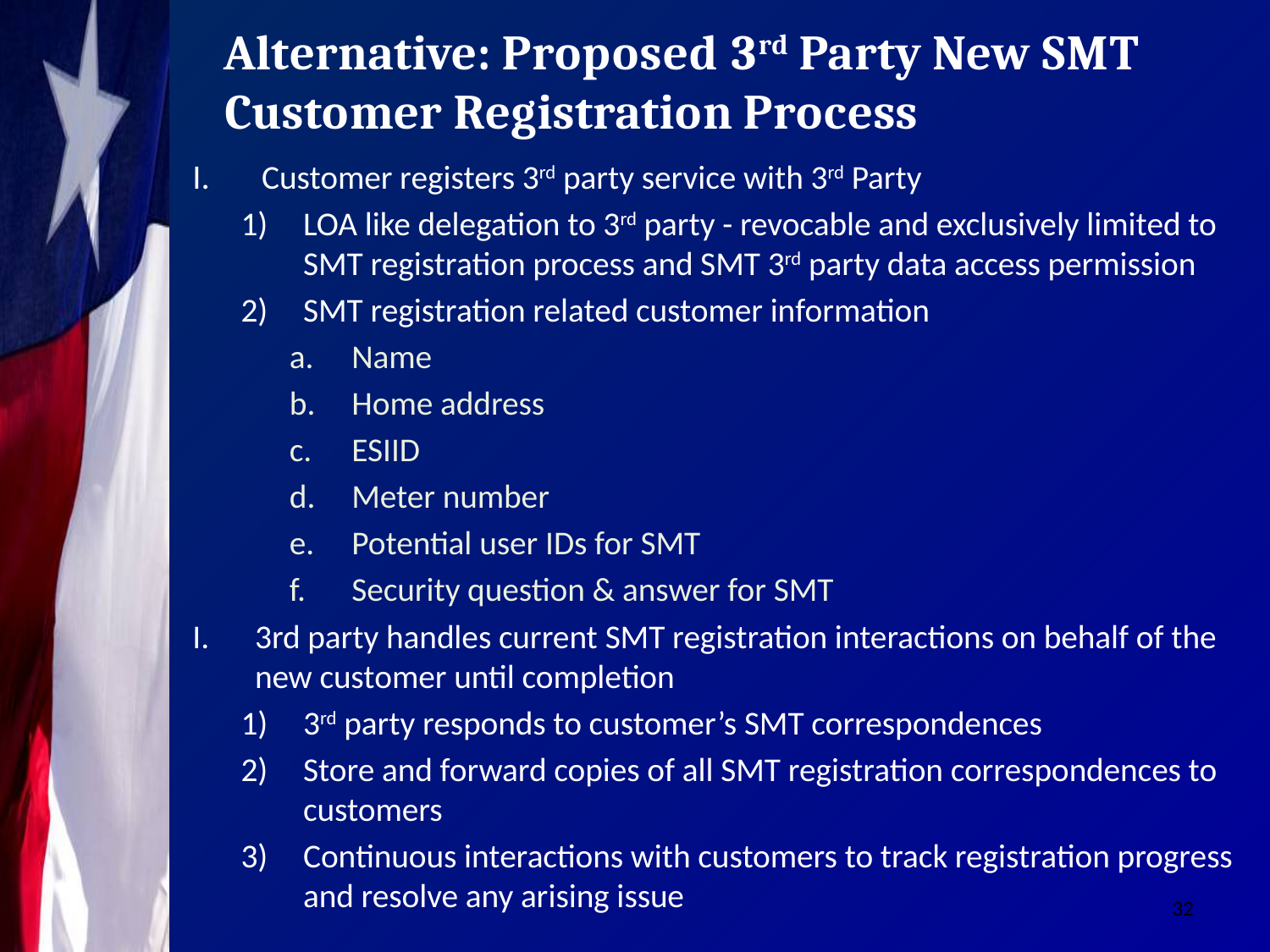

# Alternative: Proposed 3rd Party New SMT Customer Registration Process
I. 	Customer registers 3rd party service with 3rd Party
LOA like delegation to 3rd party - revocable and exclusively limited to SMT registration process and SMT 3rd party data access permission
SMT registration related customer information
Name
Home address
ESIID
Meter number
Potential user IDs for SMT
Security question & answer for SMT
3rd party handles current SMT registration interactions on behalf of the new customer until completion
3rd party responds to customer’s SMT correspondences
Store and forward copies of all SMT registration correspondences to customers
Continuous interactions with customers to track registration progress and resolve any arising issue
32